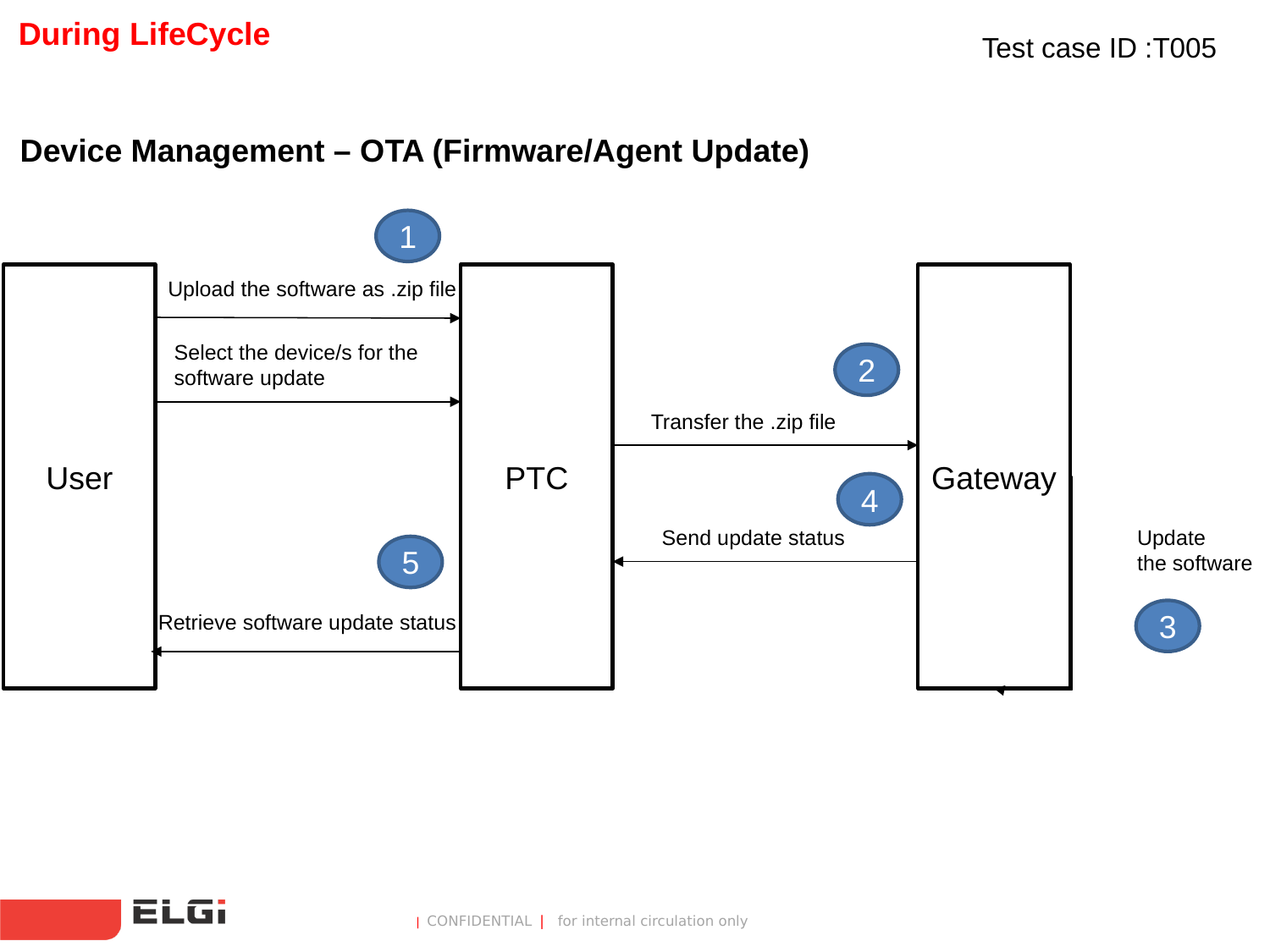

During LifeCycle
Test case ID :T005
Device Management – OTA (Firmware/Agent Update)
1
User
PTC
Gateway
Upload the software as .zip file
Select the device/s for the software update
2
Transfer the .zip file
4
Send update status
Update
the software
5
3
Retrieve software update status